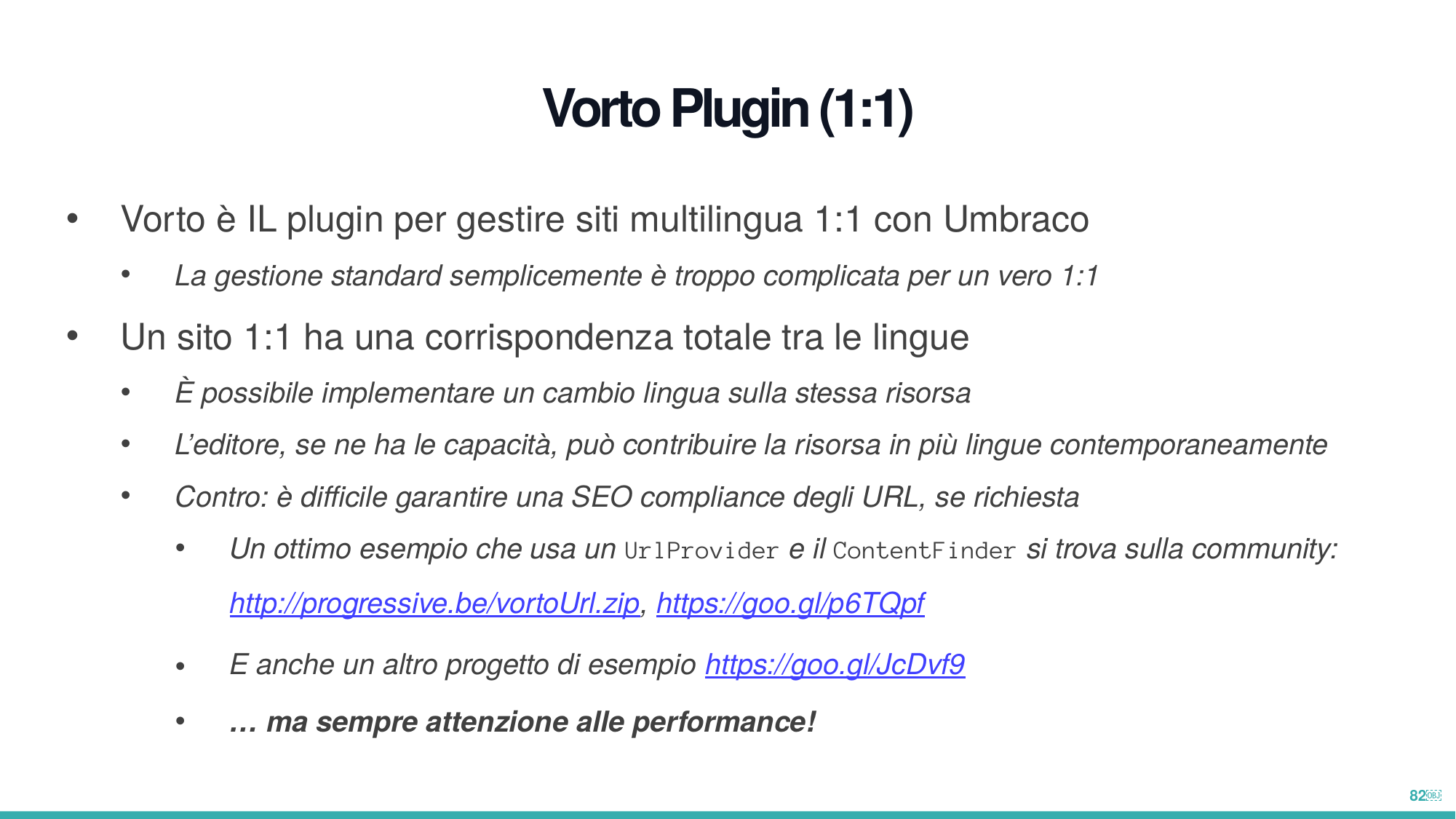

Vorto Plugin (1:1)
Vorto è IL plugin per gestire siti multilingua 1:1 con Umbraco
La gestione standard semplicemente è troppo complicata per un vero 1:1
Un sito 1:1 ha una corrispondenza totale tra le lingue
È possibile implementare un cambio lingua sulla stessa risorsa
L’editore, se ne ha le capacità, può contribuire la risorsa in più lingue contemporaneamente
Contro: è difficile garantire una SEO compliance degli URL, se richiesta
Un ottimo esempio che usa un UrlProvider e il ContentFinder si trova sulla community: http://progressive.be/vortoUrl.zip, https://goo.gl/p6TQpf
E anche un altro progetto di esempio https://goo.gl/JcDvf9
… ma sempre attenzione alle performance!